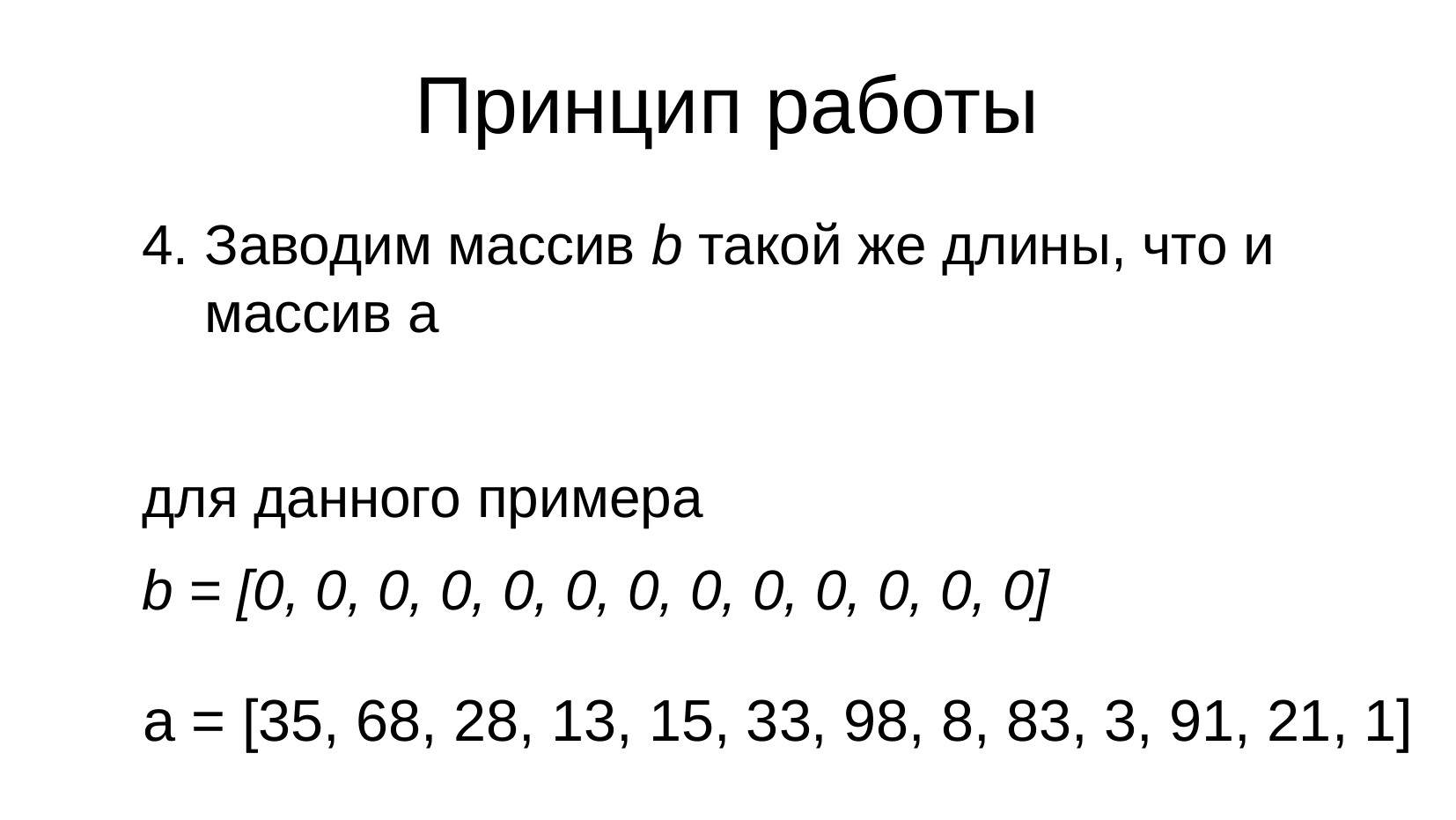

# Принцип работы
4. Заводим массив b такой же длины, что и
    массив а

для данного примера
b = [0, 0, 0, 0, 0, 0, 0, 0, 0, 0, 0, 0, 0]
a = [35, 68, 28, 13, 15, 33, 98, 8, 83, 3, 91, 21, 1]